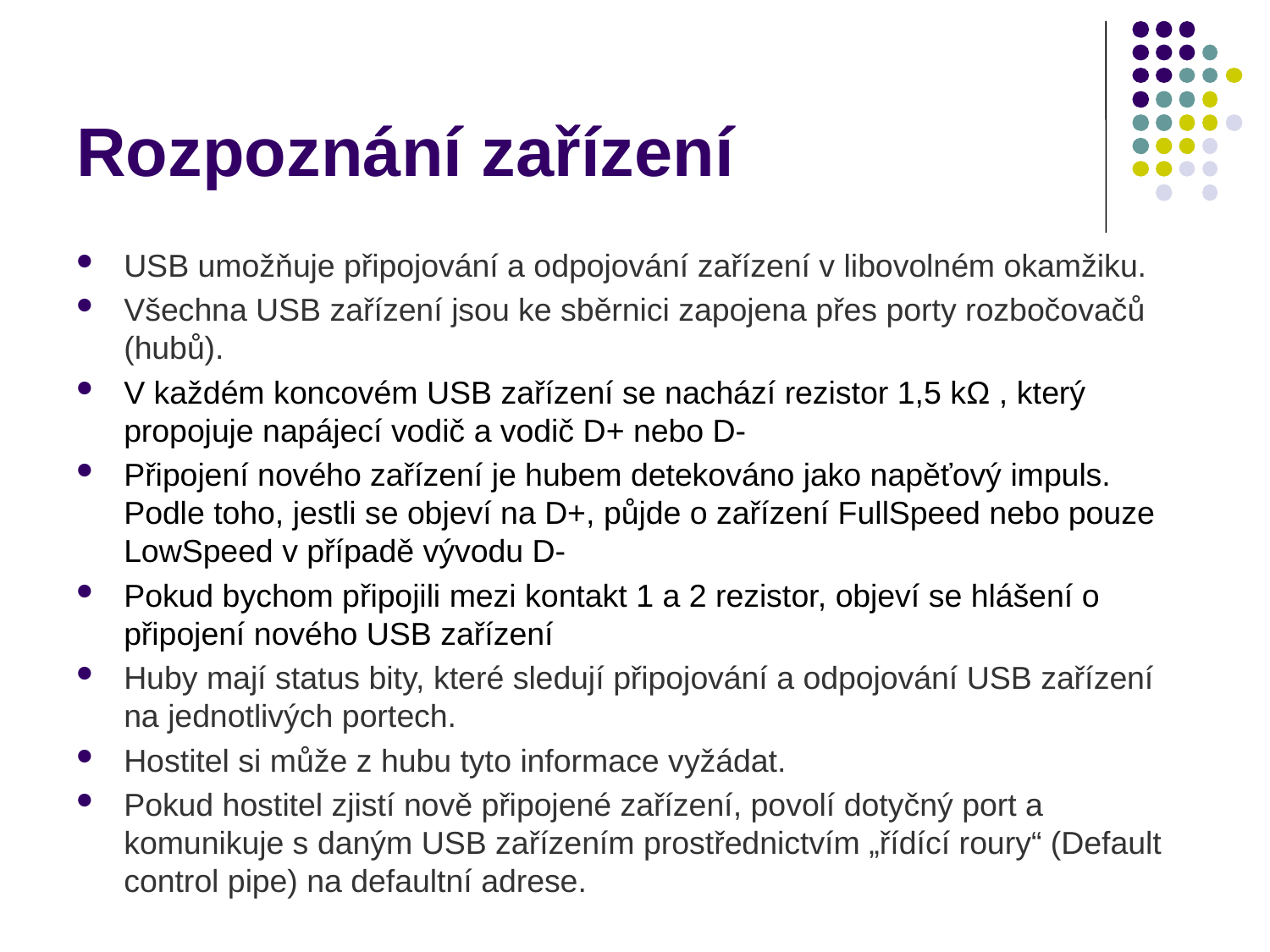

# Rozpoznání zařízení
USB umožňuje připojování a odpojování zařízení v libovolném okamžiku.
Všechna USB zařízení jsou ke sběrnici zapojena přes porty rozbočovačů (hubů).
V každém koncovém USB zařízení se nachází rezistor 1,5 kΩ , který propojuje napájecí vodič a vodič D+ nebo D-
Připojení nového zařízení je hubem detekováno jako napěťový impuls. Podle toho, jestli se objeví na D+, půjde o zařízení FullSpeed nebo pouze LowSpeed v případě vývodu D-
Pokud bychom připojili mezi kontakt 1 a 2 rezistor, objeví se hlášení o připojení nového USB zařízení
Huby mají status bity, které sledují připojování a odpojování USB zařízení na jednotlivých portech.
Hostitel si může z hubu tyto informace vyžádat.
Pokud hostitel zjistí nově připojené zařízení, povolí dotyčný port a komunikuje s daným USB zařízením prostřednictvím „řídící roury“ (Default control pipe) na defaultní adrese.